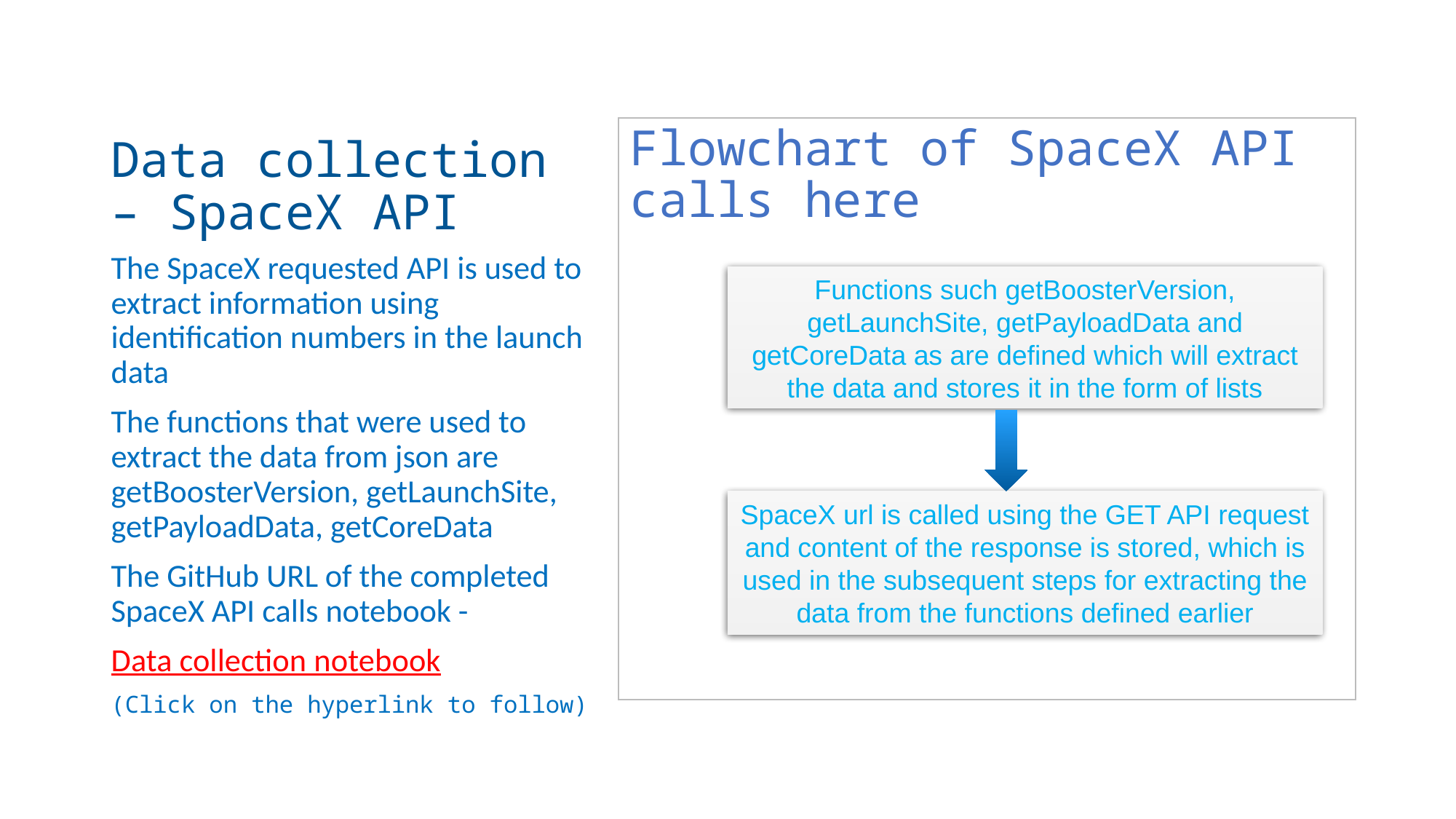

# Data collection – SpaceX API
Flowchart of SpaceX API calls here

The SpaceX requested API is used to extract information using identification numbers in the launch data
The functions that were used to extract the data from json are getBoosterVersion, getLaunchSite, getPayloadData, getCoreData
The GitHub URL of the completed SpaceX API calls notebook -
Data collection notebook
(Click on the hyperlink to follow)
Functions such getBoosterVersion, getLaunchSite, getPayloadData and getCoreData as are defined which will extract the data and stores it in the form of lists

SpaceX url is called using the GET API request and content of the response is stored, which is used in the subsequent steps for extracting the data from the functions defined earlier